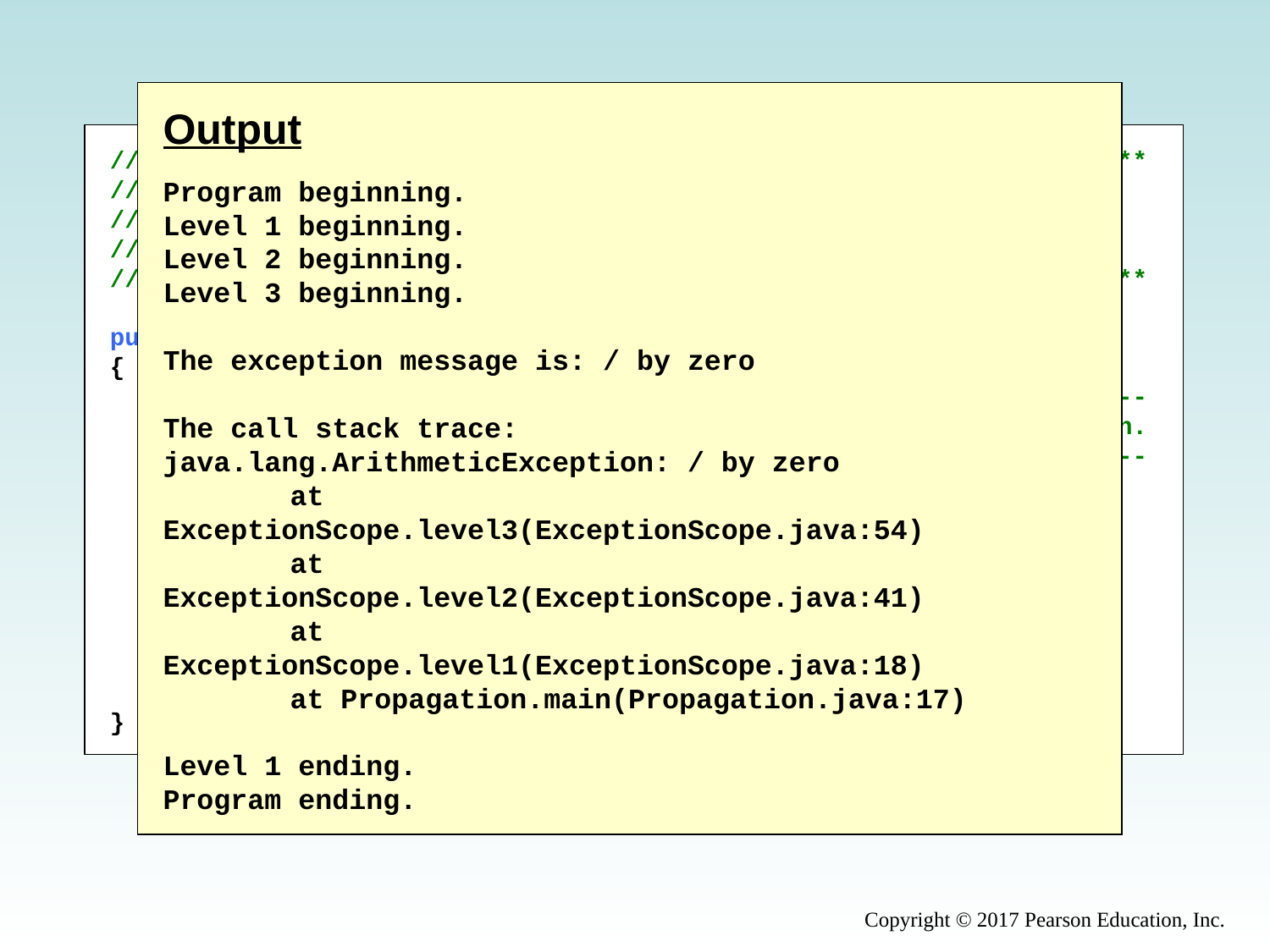

Output
Program beginning.
Level 1 beginning.
Level 2 beginning.
Level 3 beginning.

The exception message is: / by zero

The call stack trace:
java.lang.ArithmeticException: / by zero
	at ExceptionScope.level3(ExceptionScope.java:54)
	at ExceptionScope.level2(ExceptionScope.java:41)
	at ExceptionScope.level1(ExceptionScope.java:18)
	at Propagation.main(Propagation.java:17)

Level 1 ending.
Program ending.
//********************************************************************
//  Propagation.java       Author: Lewis/Loftus
//
//  Demonstrates exception propagation.
//********************************************************************

public class Propagation
{
   //-----------------------------------------------------------------
   //  Invokes the level1 method to begin the exception demonstration.
   //-----------------------------------------------------------------
   static public void main(String[] args)
   {
      ExceptionScope demo = new ExceptionScope();

      System.out.println("Program beginning.");
      demo.level1();
      System.out.println("Program ending.");
   }
}
Copyright © 2017 Pearson Education, Inc.